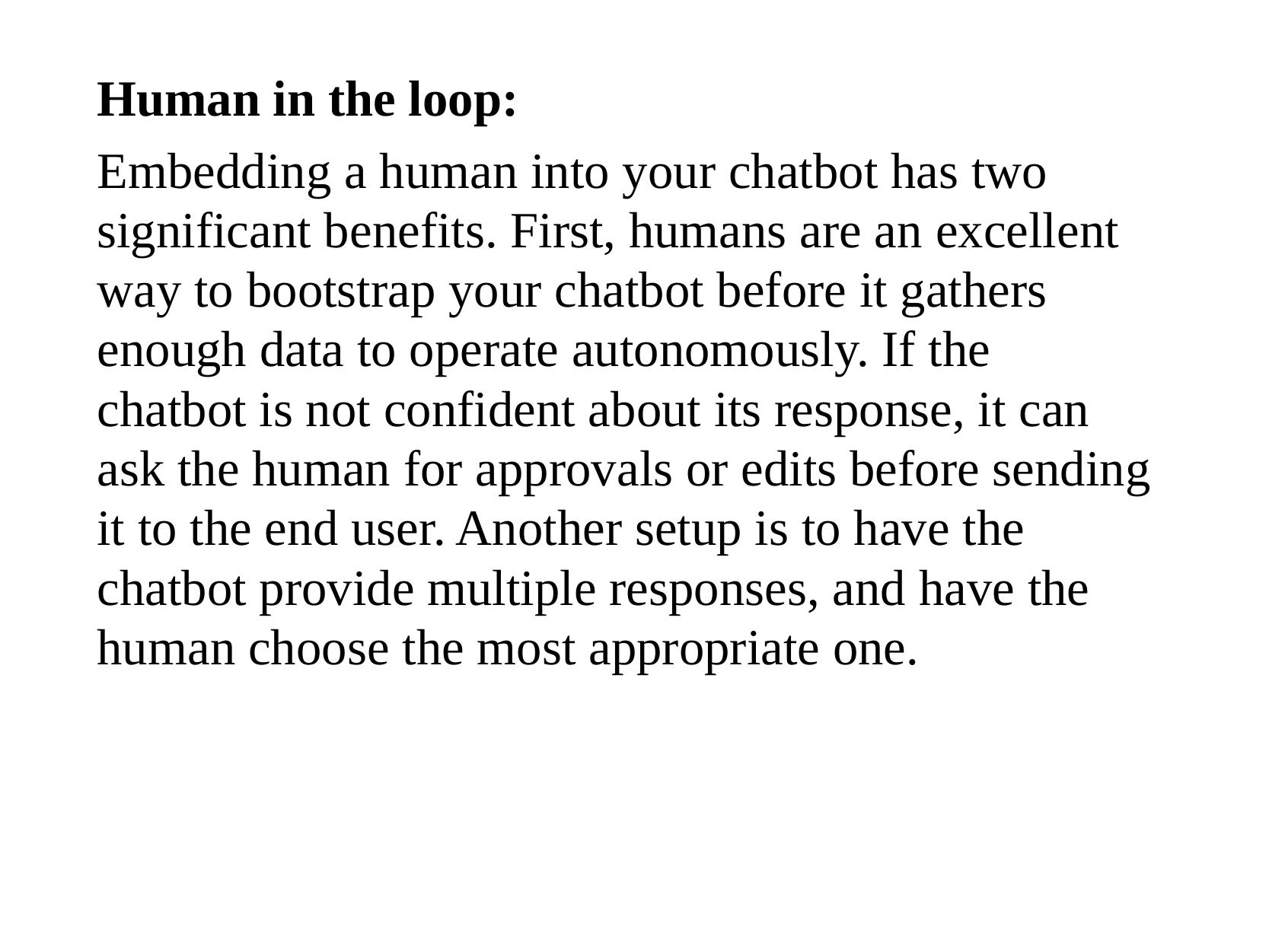

Human in the loop:
Embedding a human into your chatbot has two significant benefits. First, humans are an excellent way to bootstrap your chatbot before it gathers enough data to operate autonomously. If the chatbot is not confident about its response, it can ask the human for approvals or edits before sending it to the end user. Another setup is to have the chatbot provide multiple responses, and have the human choose the most appropriate one.